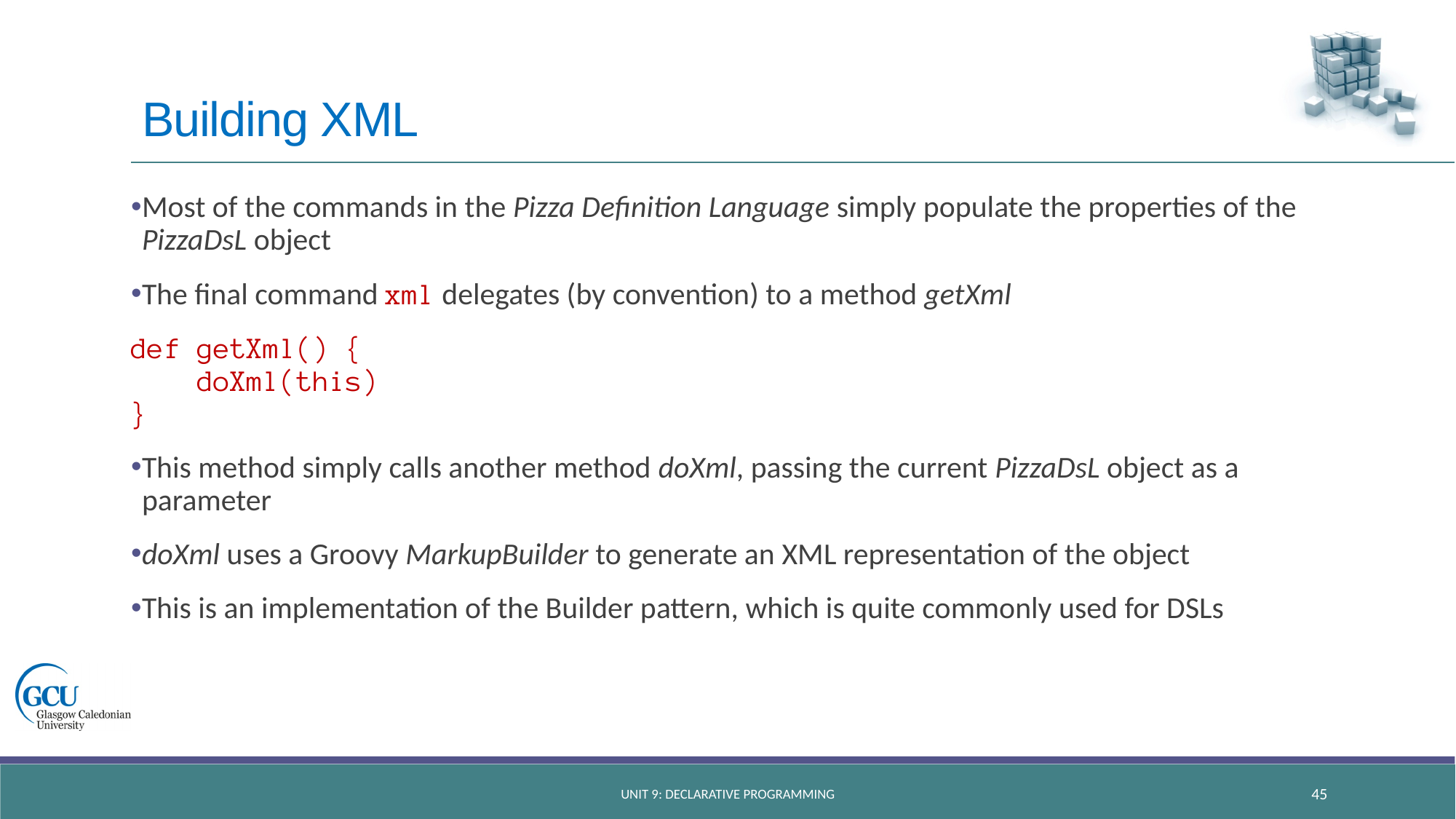

# Building XML
Most of the commands in the Pizza Definition Language simply populate the properties of the PizzaDsL object
The final command xml delegates (by convention) to a method getXml
def getXml() {
    doXml(this)
}
This method simply calls another method doXml, passing the current PizzaDsL object as a parameter
doXml uses a Groovy MarkupBuilder to generate an XML representation of the object
This is an implementation of the Builder pattern, which is quite commonly used for DSLs
unit 9: declarative programming
45